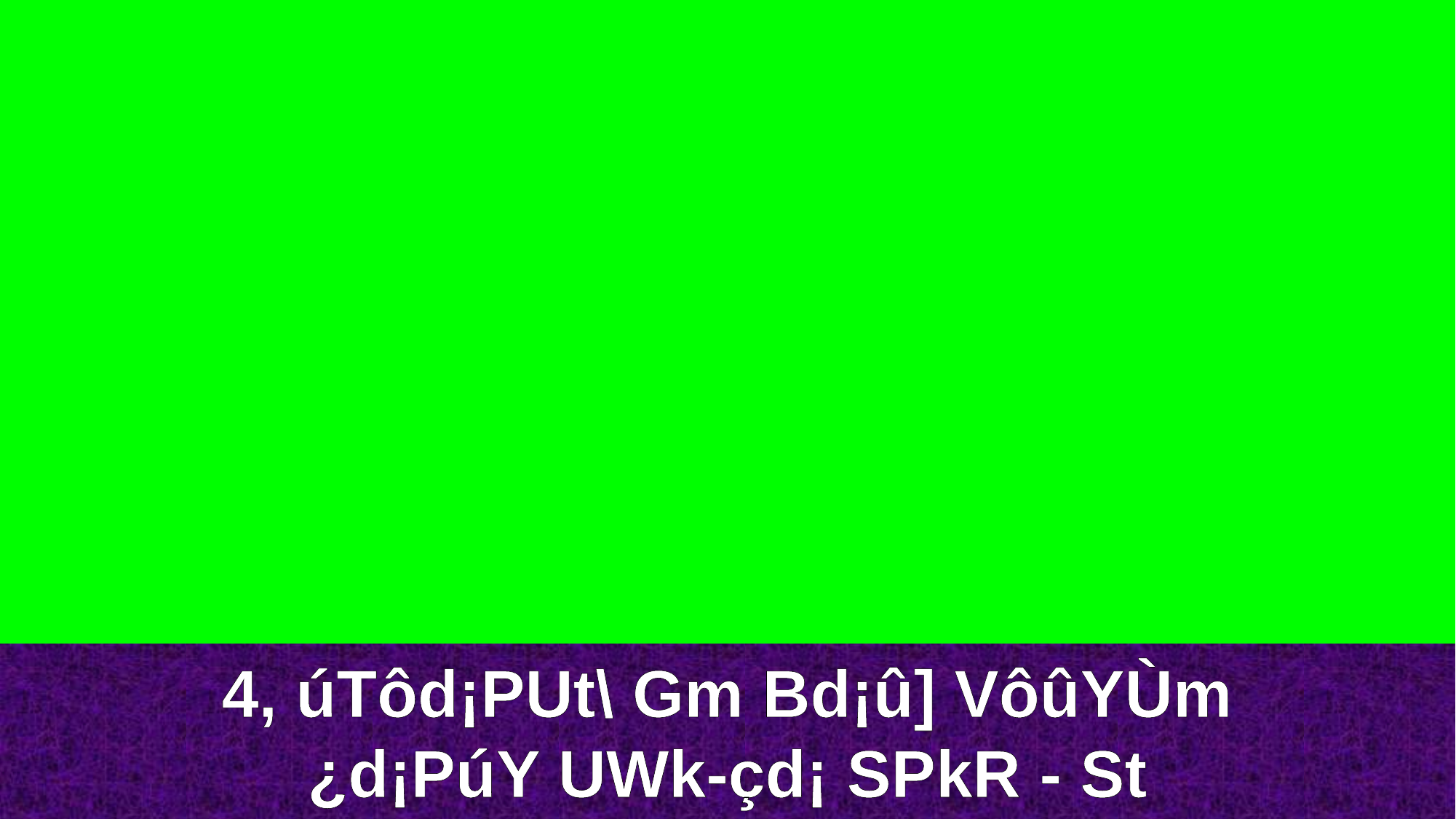

4, úTôd¡PUt\ Gm Bd¡û] VôûYÙm
¿d¡PúY UWk-çd¡ SPkR - St